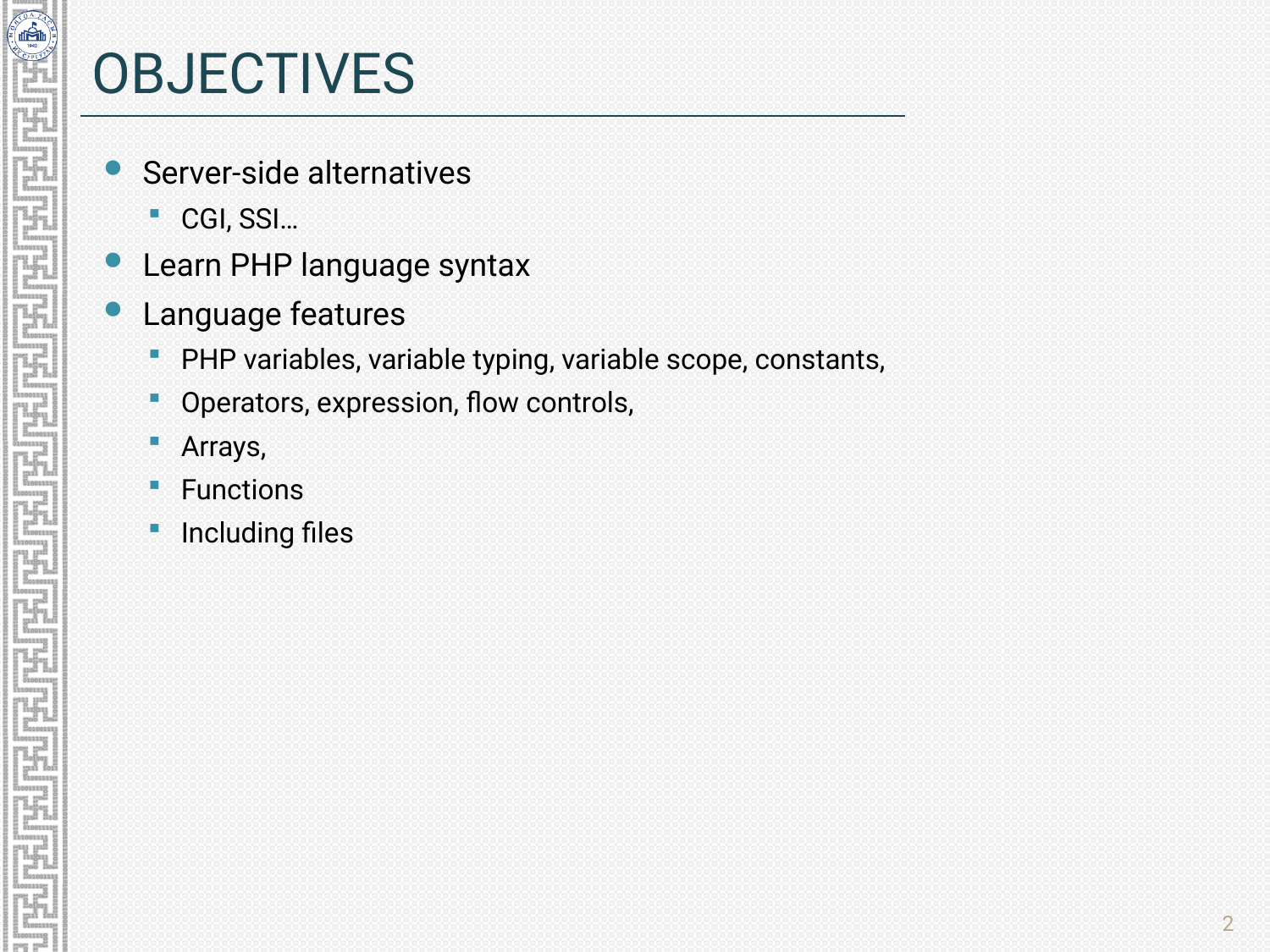

# Objectives
Server-side alternatives
CGI, SSI…
Learn PHP language syntax
Language features
PHP variables, variable typing, variable scope, constants,
Operators, expression, flow controls,
Arrays,
Functions
Including files
2